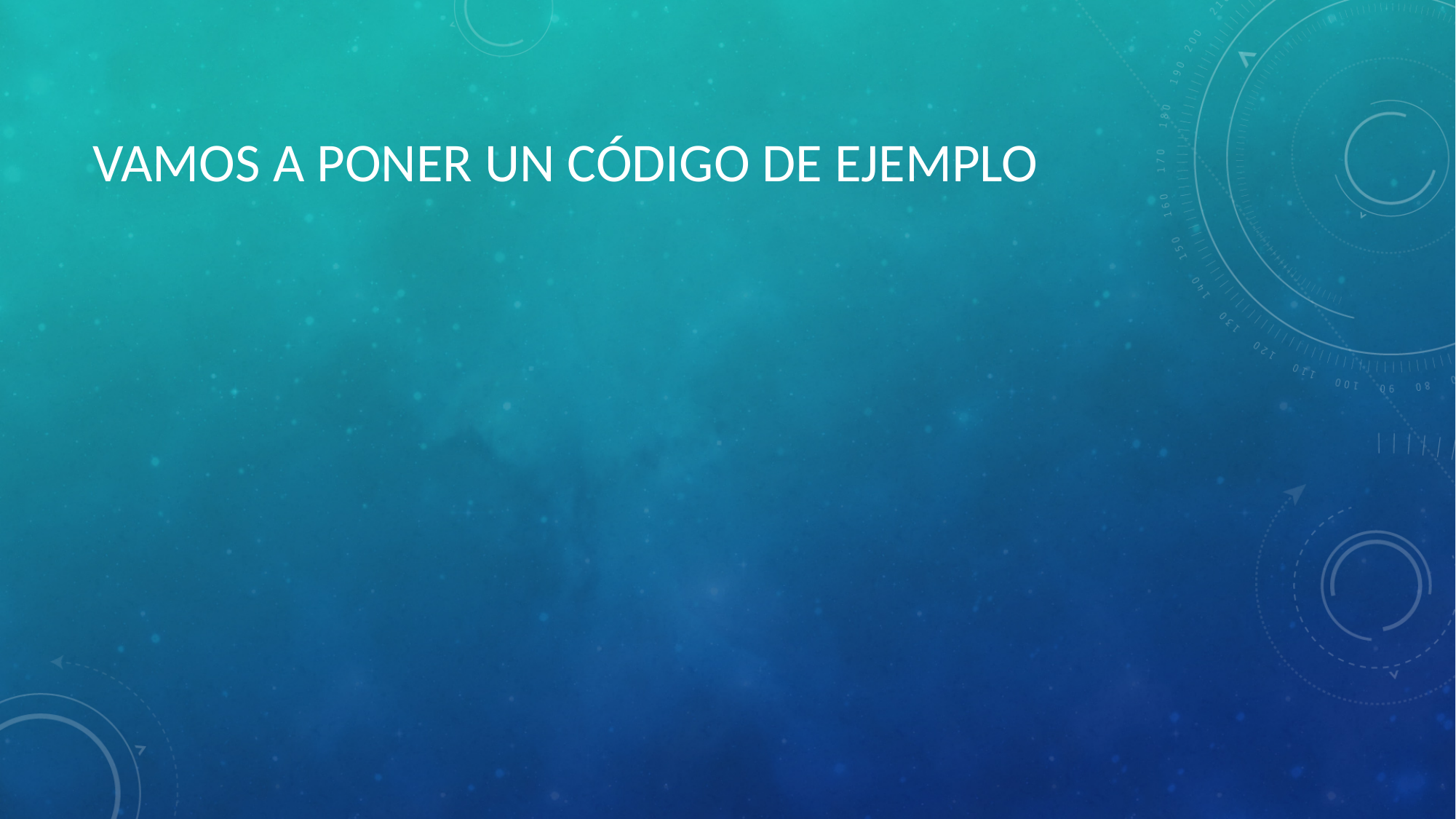

# Vamos a poner un código de ejemplo